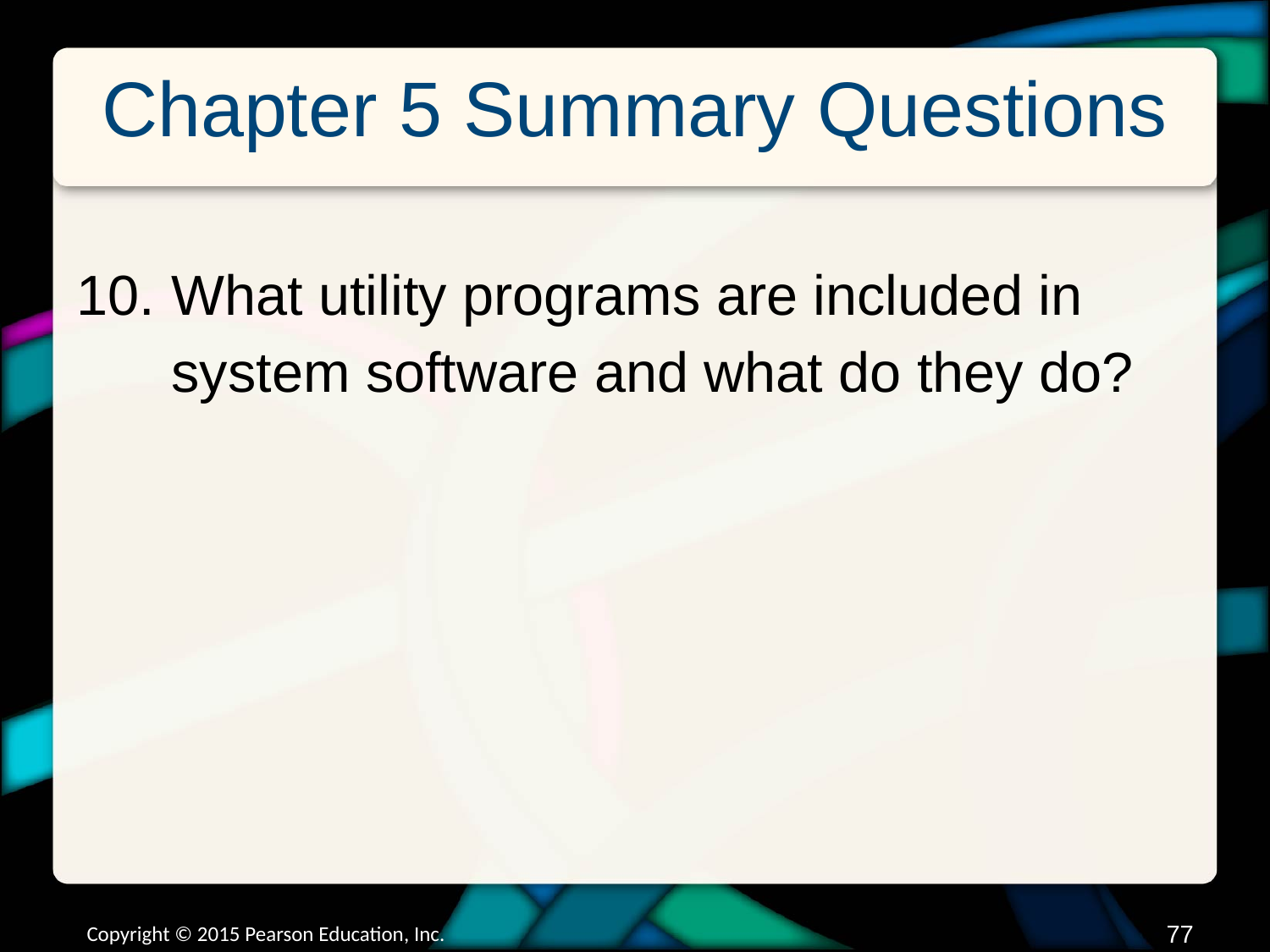

# Chapter 5 Summary Questions
What utility programs are included in system software and what do they do?
Copyright © 2015 Pearson Education, Inc.
77